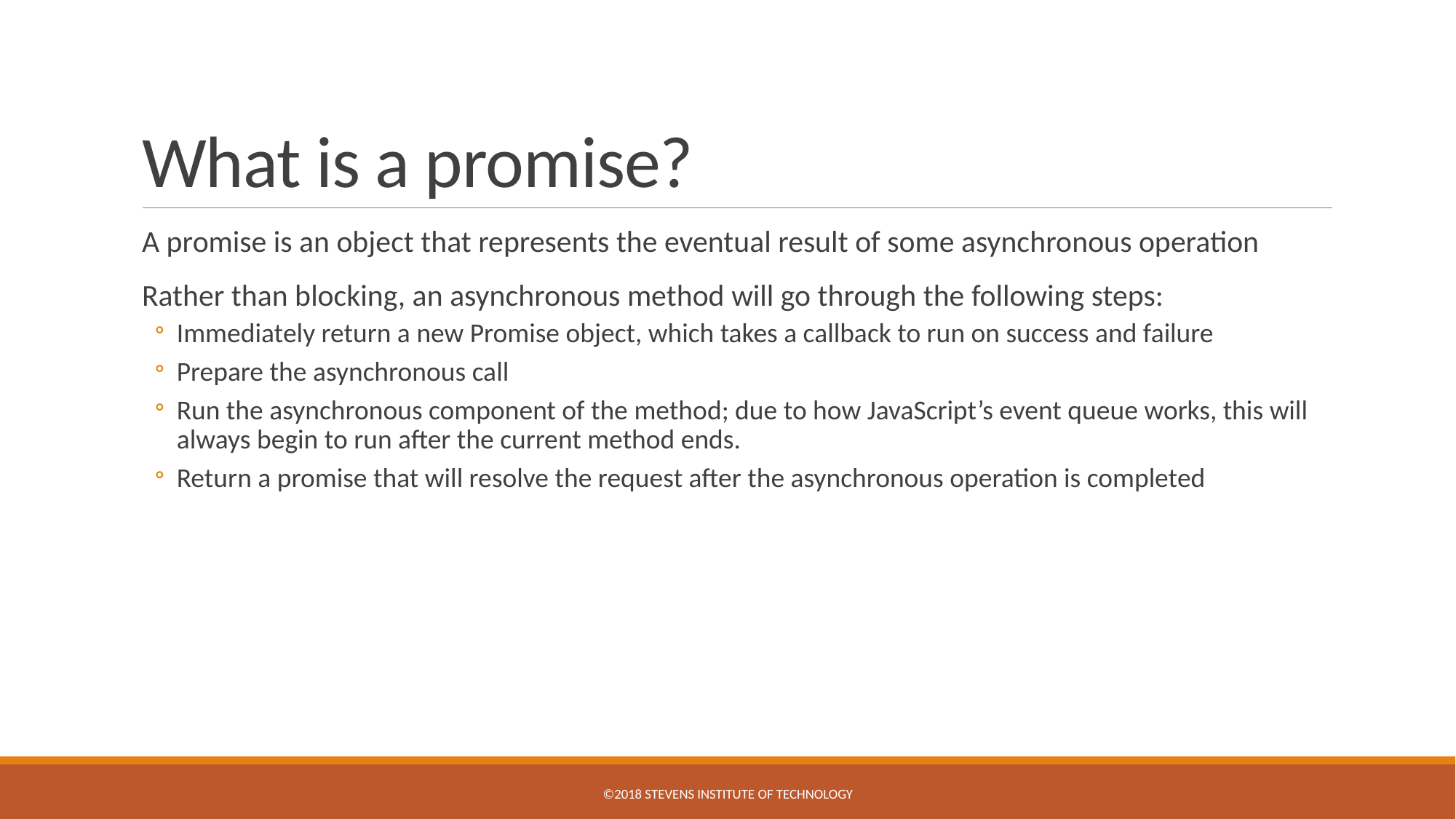

# What is a promise?
A promise is an object that represents the eventual result of some asynchronous operation
Rather than blocking, an asynchronous method will go through the following steps:
Immediately return a new Promise object, which takes a callback to run on success and failure
Prepare the asynchronous call
Run the asynchronous component of the method; due to how JavaScript’s event queue works, this will always begin to run after the current method ends.
Return a promise that will resolve the request after the asynchronous operation is completed

©2018 STEVENS INSTITUTE OF TECHNOLOGY